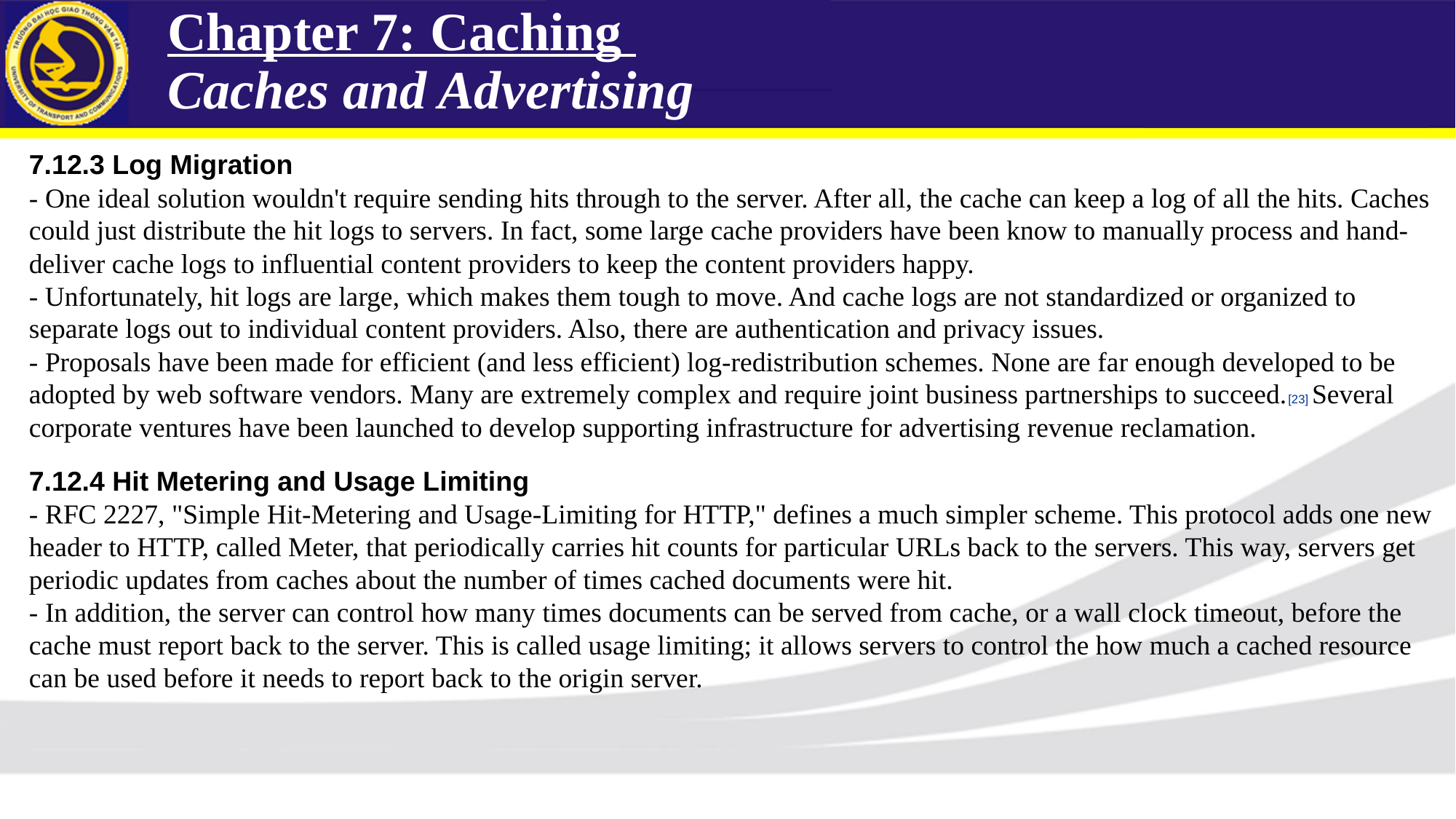

Chapter 7: Caching
Caches and Advertising
7.12.3 Log Migration
- One ideal solution wouldn't require sending hits through to the server. After all, the cache can keep a log of all the hits. Caches could just distribute the hit logs to servers. In fact, some large cache providers have been know to manually process and hand-deliver cache logs to influential content providers to keep the content providers happy.
- Unfortunately, hit logs are large, which makes them tough to move. And cache logs are not standardized or organized to separate logs out to individual content providers. Also, there are authentication and privacy issues.
- Proposals have been made for efficient (and less efficient) log-redistribution schemes. None are far enough developed to be adopted by web software vendors. Many are extremely complex and require joint business partnerships to succeed.[23] Several corporate ventures have been launched to develop supporting infrastructure for advertising revenue reclamation.
7.12.4 Hit Metering and Usage Limiting
- RFC 2227, "Simple Hit-Metering and Usage-Limiting for HTTP," defines a much simpler scheme. This protocol adds one new header to HTTP, called Meter, that periodically carries hit counts for particular URLs back to the servers. This way, servers get periodic updates from caches about the number of times cached documents were hit.
- In addition, the server can control how many times documents can be served from cache, or a wall clock timeout, before the cache must report back to the server. This is called usage limiting; it allows servers to control the how much a cached resource can be used before it needs to report back to the origin server.